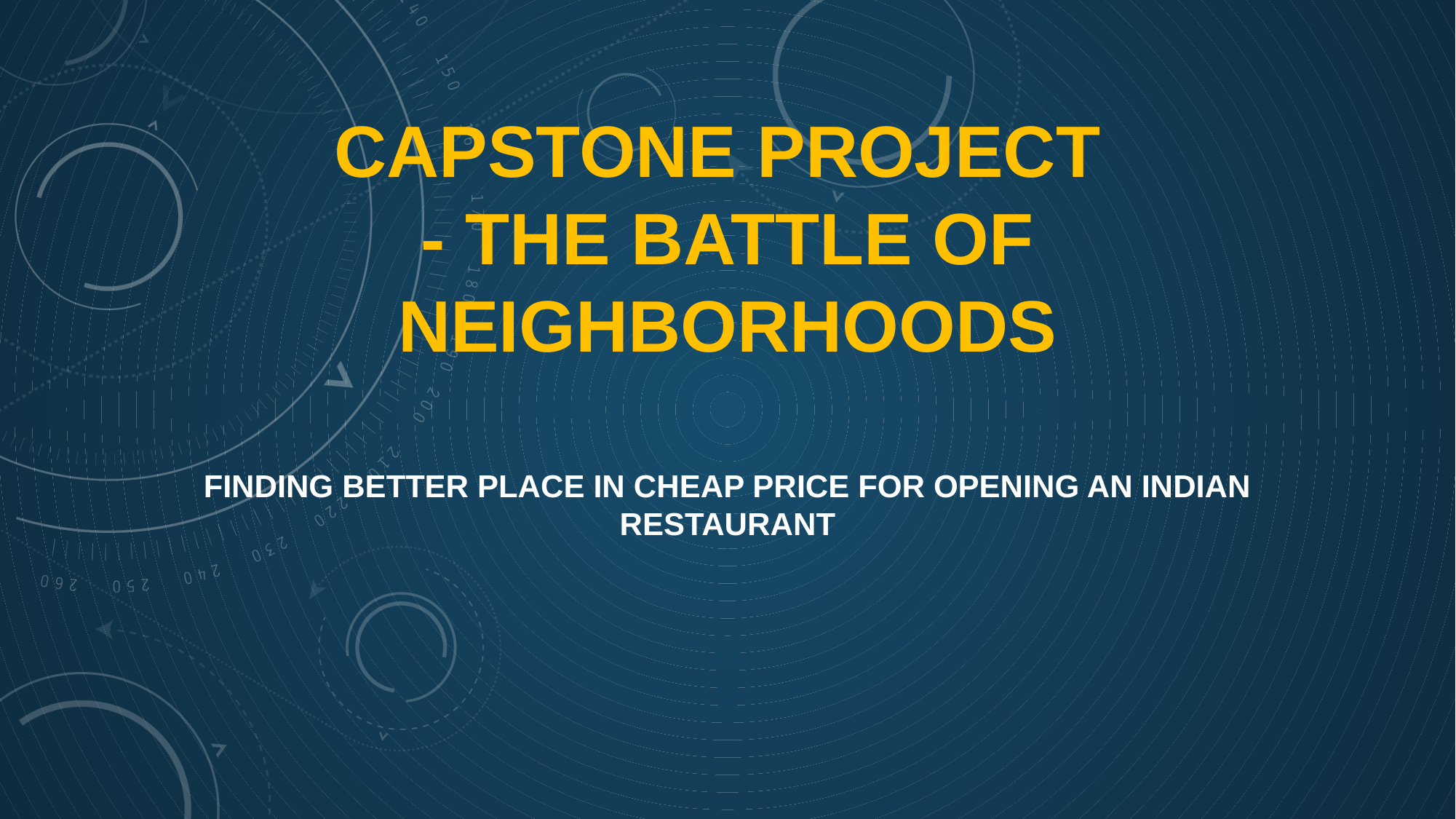

# Capstone Project - The Battle Of Neighborhoods
Finding Better Place in Cheap Price for opening an Indian restaurant